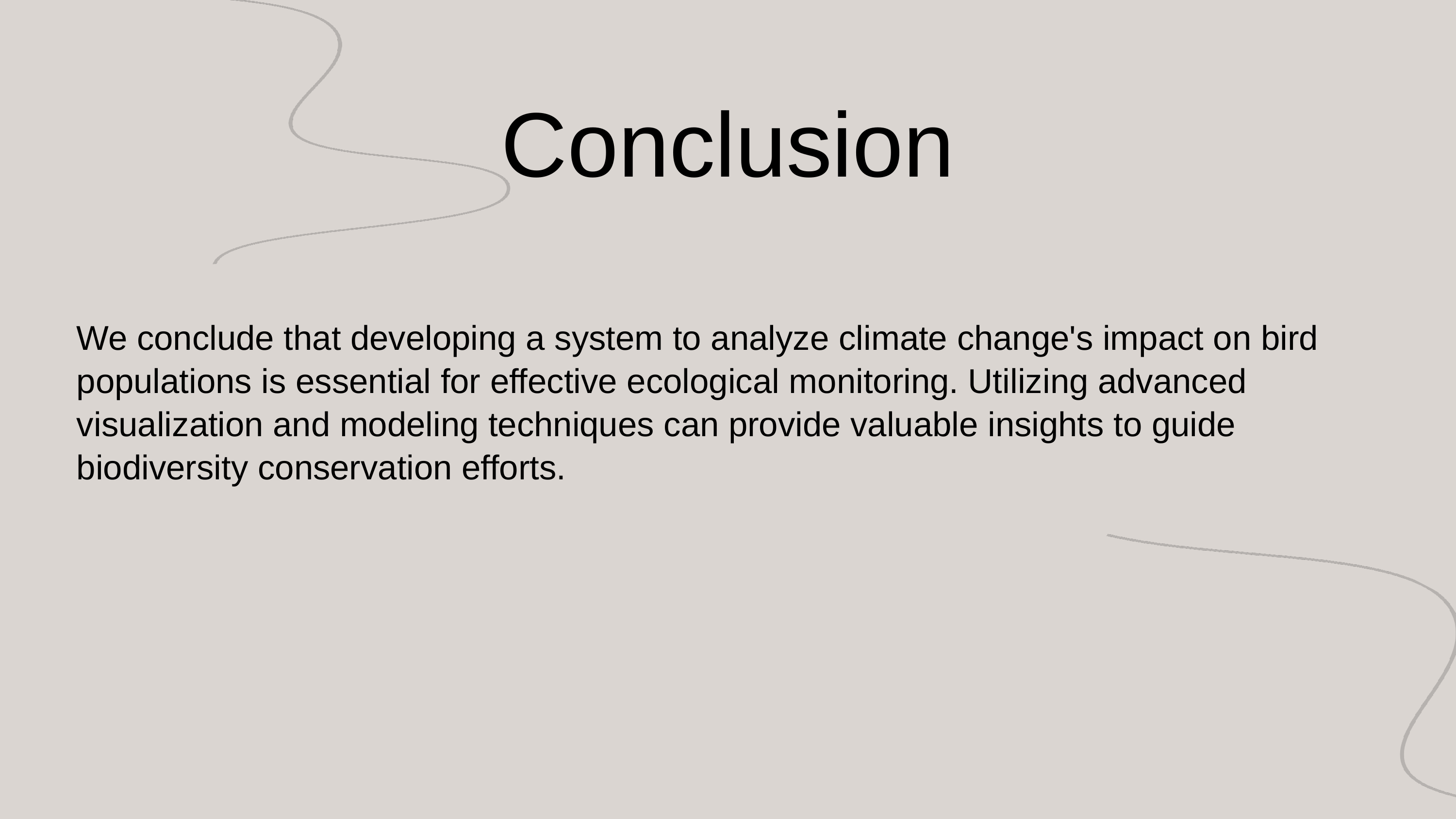

Conclusion
We conclude that developing a system to analyze climate change's impact on bird populations is essential for effective ecological monitoring. Utilizing advanced visualization and modeling techniques can provide valuable insights to guide biodiversity conservation efforts.